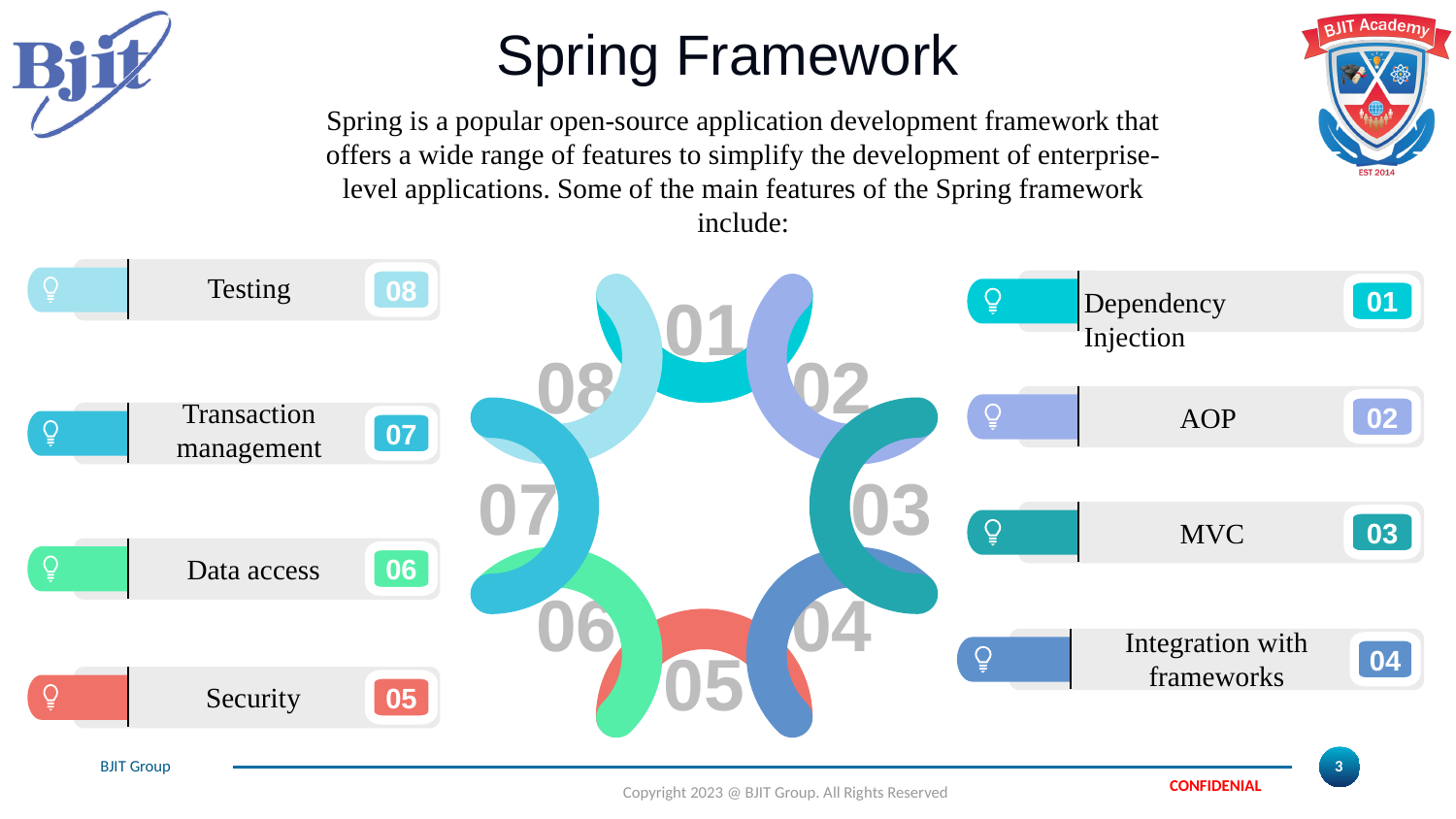

# Spring Framework
Spring is a popular open-source application development framework that offers a wide range of features to simplify the development of enterprise-level applications. Some of the main features of the Spring framework include:

01
02
08

07
03

06
04

05

08

Testing

01

Dependency Injection

02

AOP
Transaction management

07

03

MVC

06

Data access
Integration with frameworks

04

05

Security